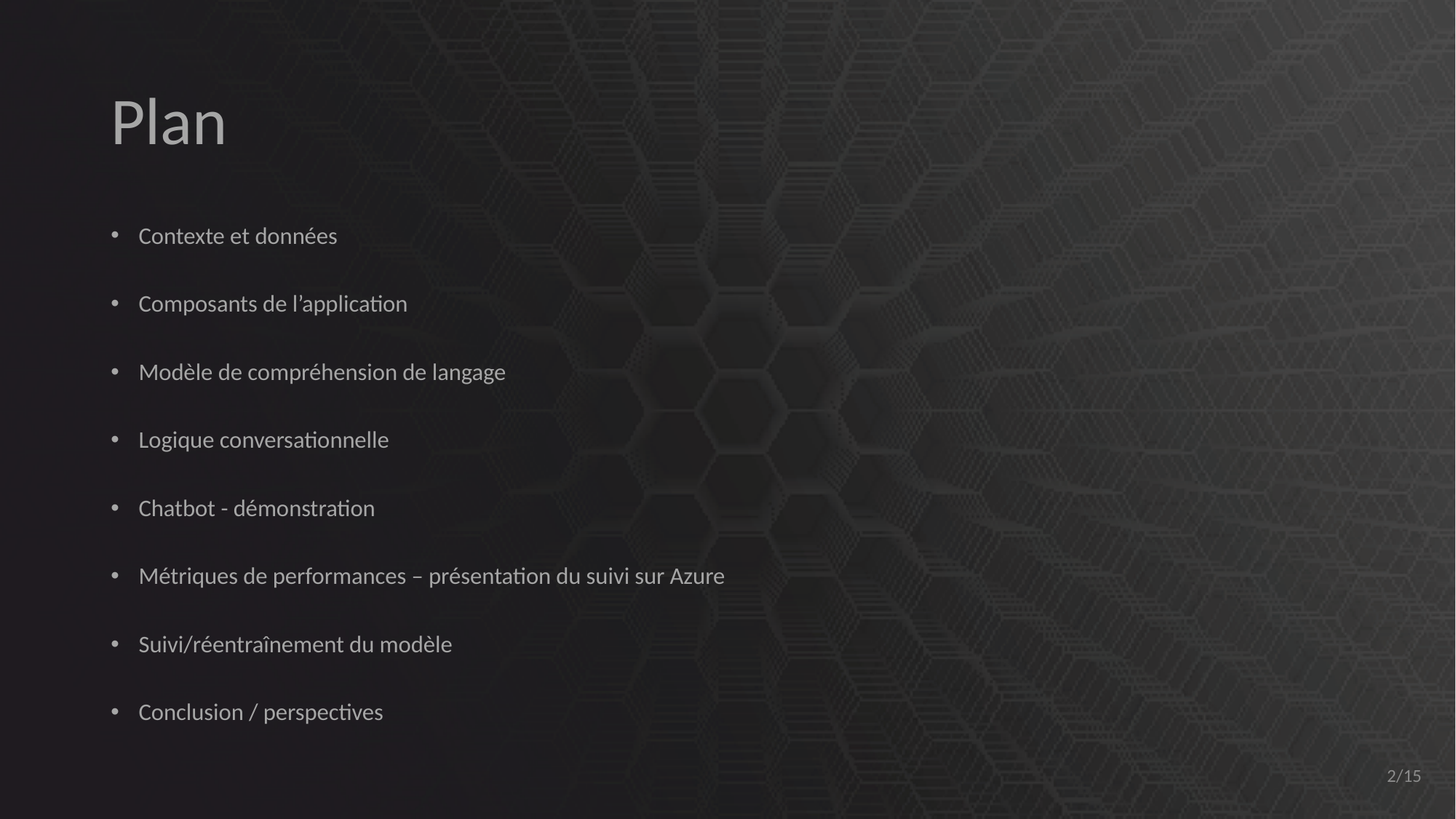

# Plan
Contexte et données

Composants de l’application

Modèle de compréhension de langage

Logique conversationnelle

Chatbot - démonstration

Métriques de performances – présentation du suivi sur Azure

Suivi/réentraînement du modèle

Conclusion / perspectives

2/15